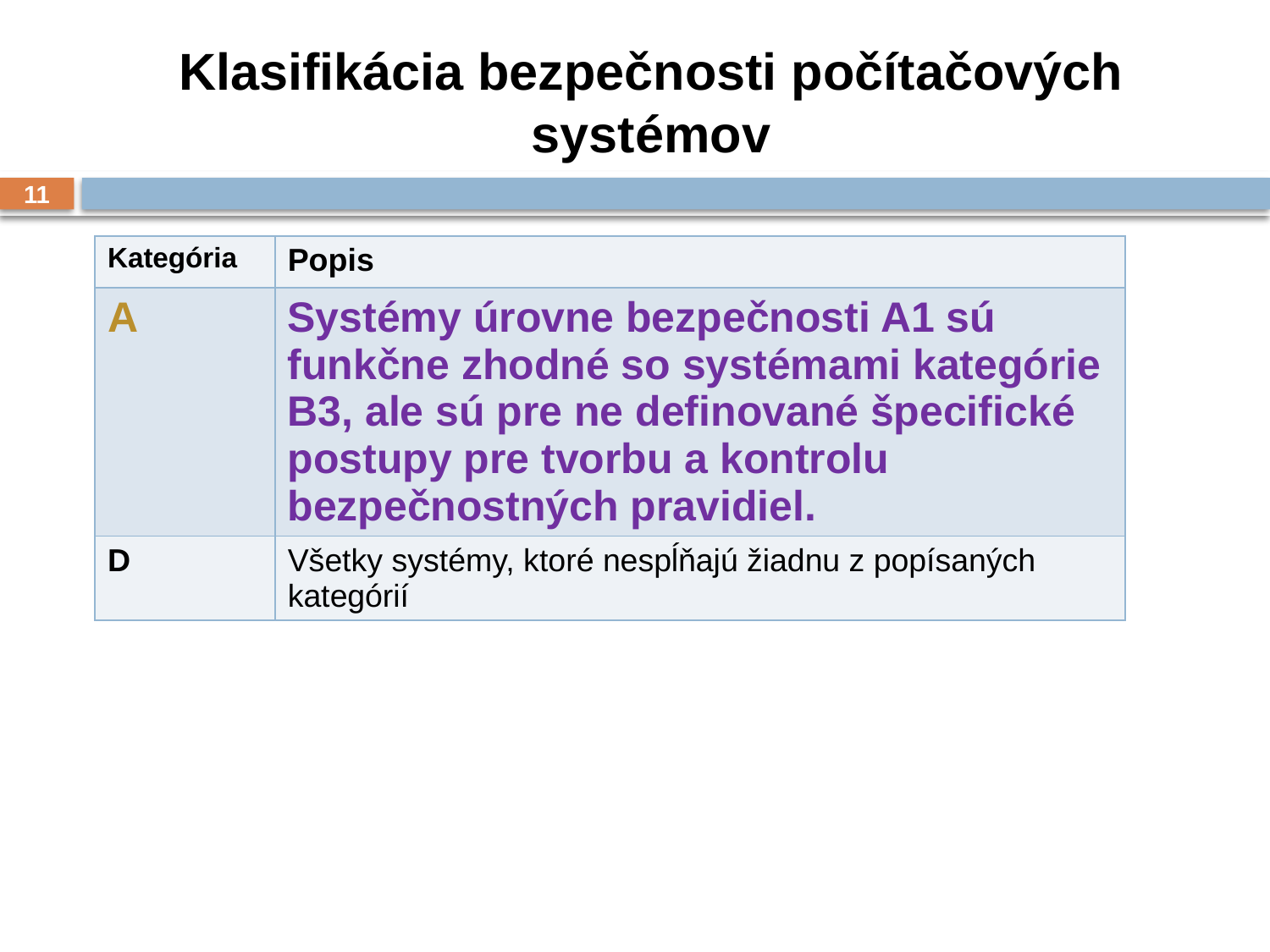

# Klasifikácia bezpečnosti počítačových systémov
11

| Kategória | Popis |
| --- | --- |
| A | Systémy úrovne bezpečnosti A1 sú funkčne zhodné so systémami kategórie B3, ale sú pre ne definované špecifické postupy pre tvorbu a kontrolu bezpečnostných pravidiel. |
| D | Všetky systémy, ktoré nespĺňajú žiadnu z popísaných kategórií |